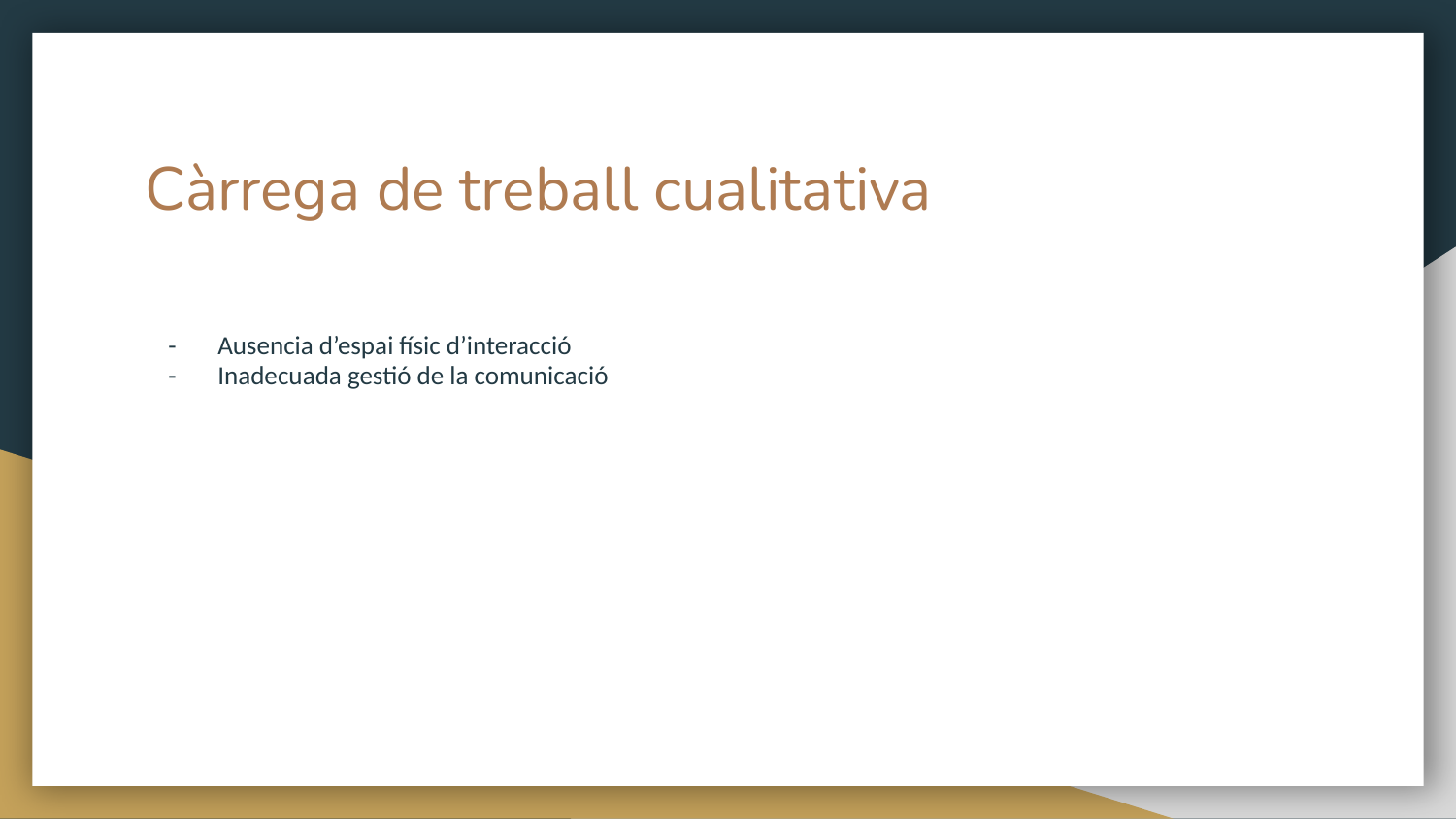

# Càrrega de treball cualitativa
Ausencia d’espai físic d’interacció
Inadecuada gestió de la comunicació